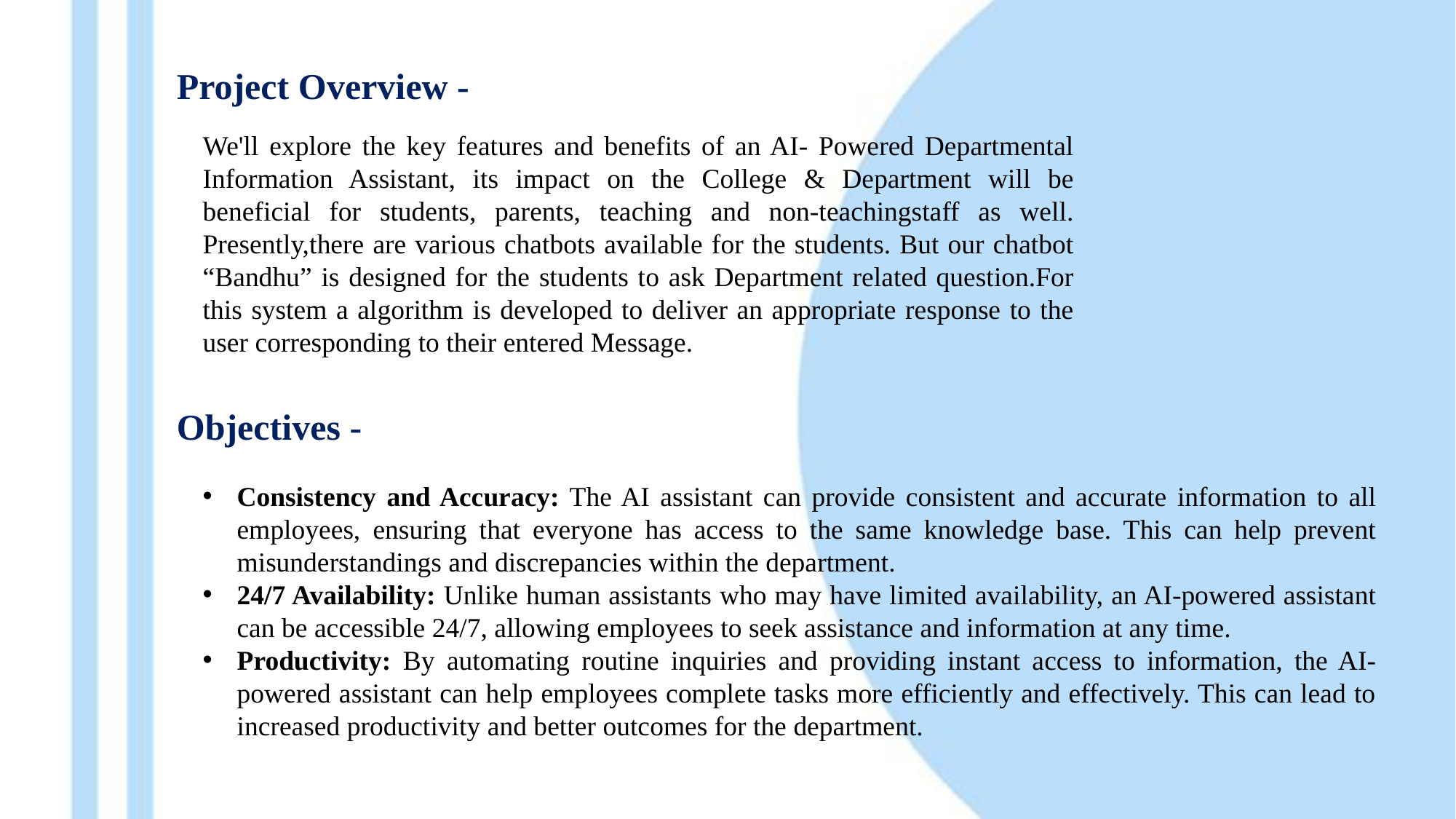

Project Overview -
We'll explore the key features and benefits of an AI- Powered Departmental Information Assistant, its impact on the College & Department will be beneficial for students, parents, teaching and non-teachingstaff as well. Presently,there are various chatbots available for the students. But our chatbot “Bandhu” is designed for the students to ask Department related question.For this system a algorithm is developed to deliver an appropriate response to the user corresponding to their entered Message.
Objectives -
Consistency and Accuracy: The AI assistant can provide consistent and accurate information to all employees, ensuring that everyone has access to the same knowledge base. This can help prevent misunderstandings and discrepancies within the department.
24/7 Availability: Unlike human assistants who may have limited availability, an AI-powered assistant can be accessible 24/7, allowing employees to seek assistance and information at any time.
Productivity: By automating routine inquiries and providing instant access to information, the AI-powered assistant can help employees complete tasks more efficiently and effectively. This can lead to increased productivity and better outcomes for the department.